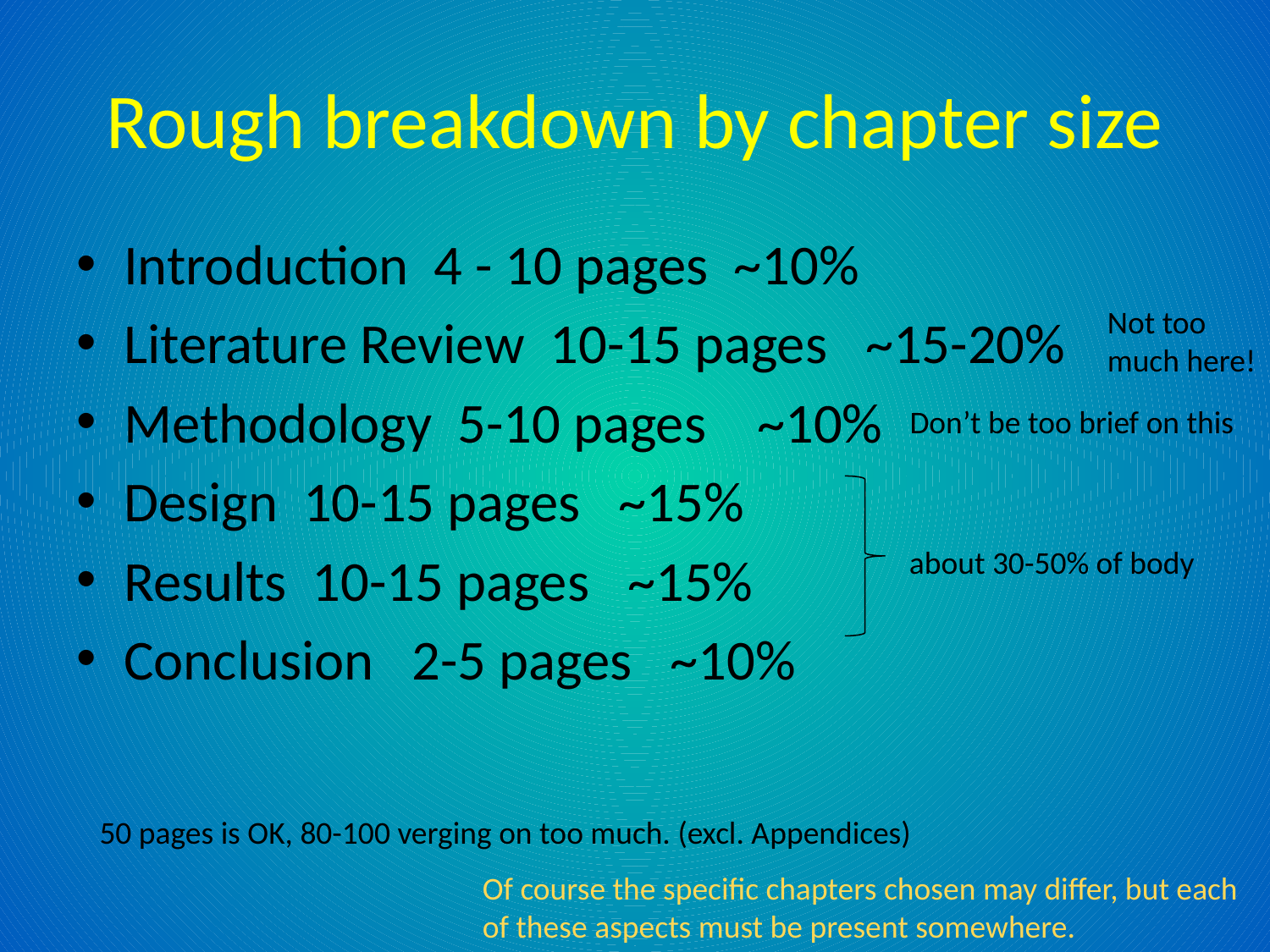

# Rough breakdown by chapter size
Introduction  4 - 10 pages  ~10%
Literature Review  10-15 pages   ~15-20%
Methodology  5-10 pages    ~10%
Design  10-15 pages   ~15%
Results  10-15 pages   ~15%
Conclusion   2-5 pages   ~10%
Not too
much here!
Don’t be too brief on this

about 30-50% of body
50 pages is OK, 80-100 verging on too much. (excl. Appendices)
Of course the specific chapters chosen may differ, but each
of these aspects must be present somewhere.